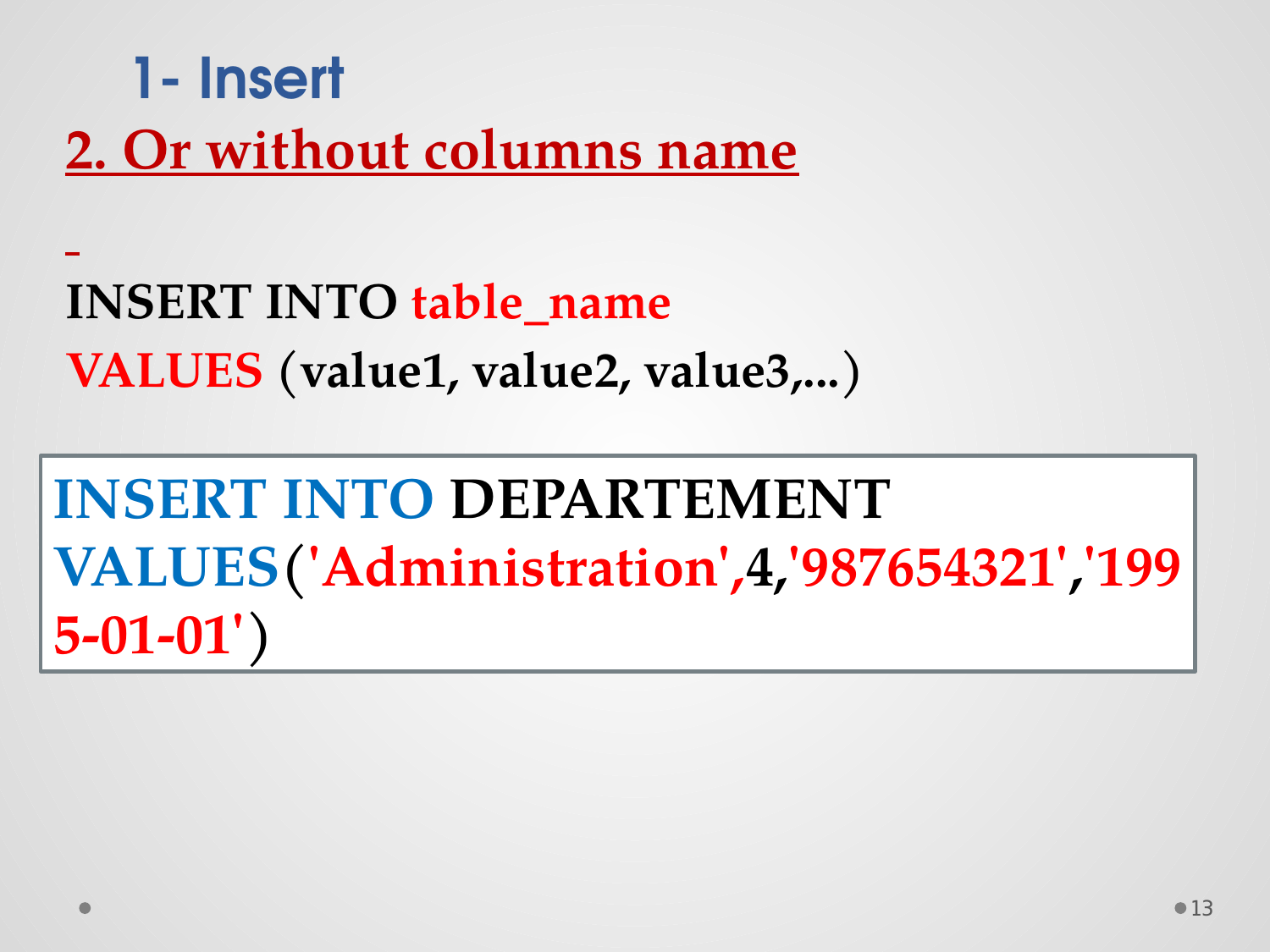

1- Insert
2. Or without columns name

INSERT INTO table_name
VALUES (value1, value2, value3,...)

INSERT INTO DEPARTEMENT
VALUES('Administration',4,'987654321','1995-01-01')
13